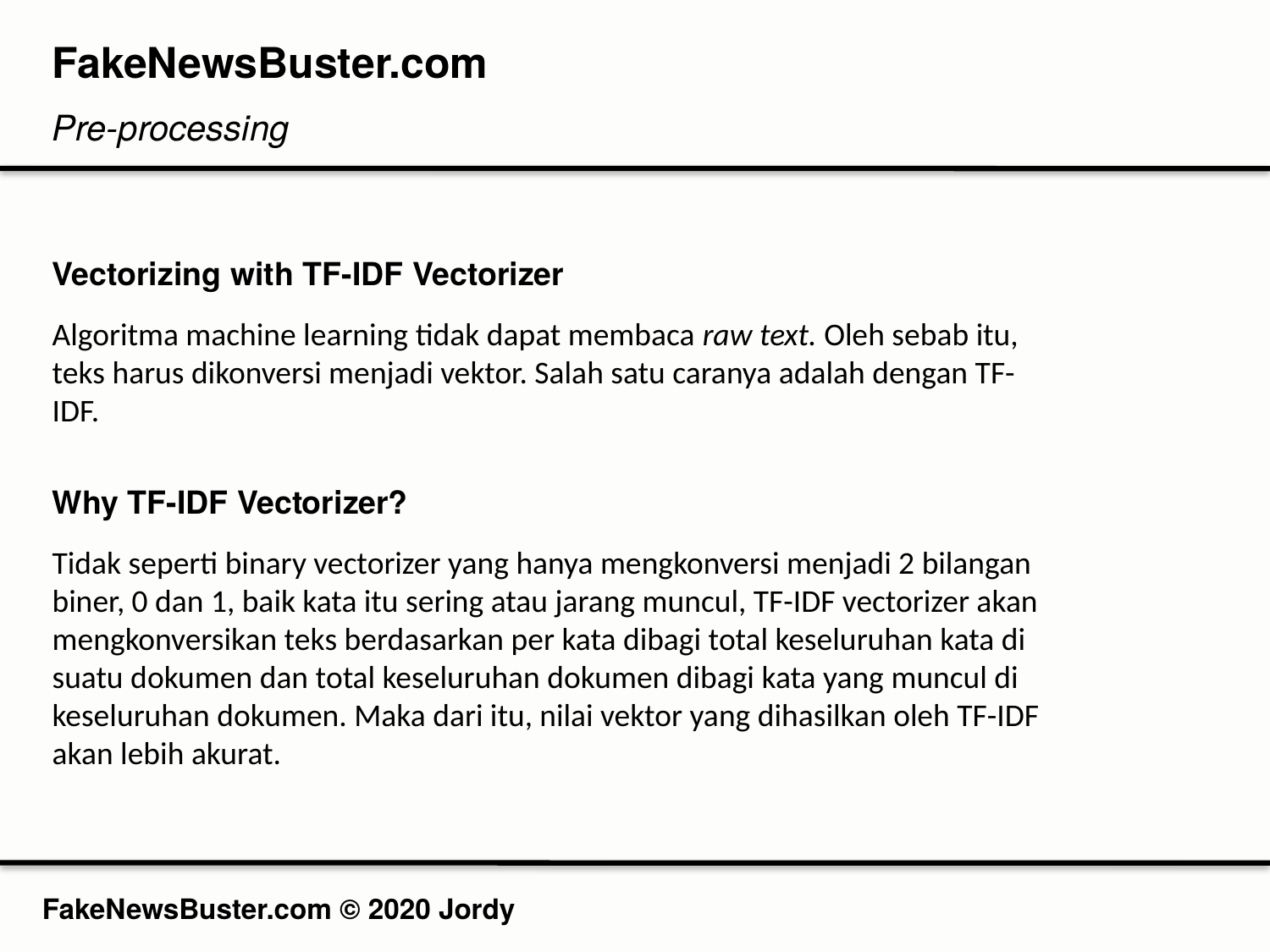

FakeNewsBuster.com
Pre-processing
Vectorizing with TF-IDF Vectorizer
Algoritma machine learning tidak dapat membaca raw text. Oleh sebab itu, teks harus dikonversi menjadi vektor. Salah satu caranya adalah dengan TF-IDF.
Why TF-IDF Vectorizer?
Tidak seperti binary vectorizer yang hanya mengkonversi menjadi 2 bilangan biner, 0 dan 1, baik kata itu sering atau jarang muncul, TF-IDF vectorizer akan mengkonversikan teks berdasarkan per kata dibagi total keseluruhan kata di suatu dokumen dan total keseluruhan dokumen dibagi kata yang muncul di keseluruhan dokumen. Maka dari itu, nilai vektor yang dihasilkan oleh TF-IDF akan lebih akurat.
FakeNewsBuster.com © 2020 Jordy